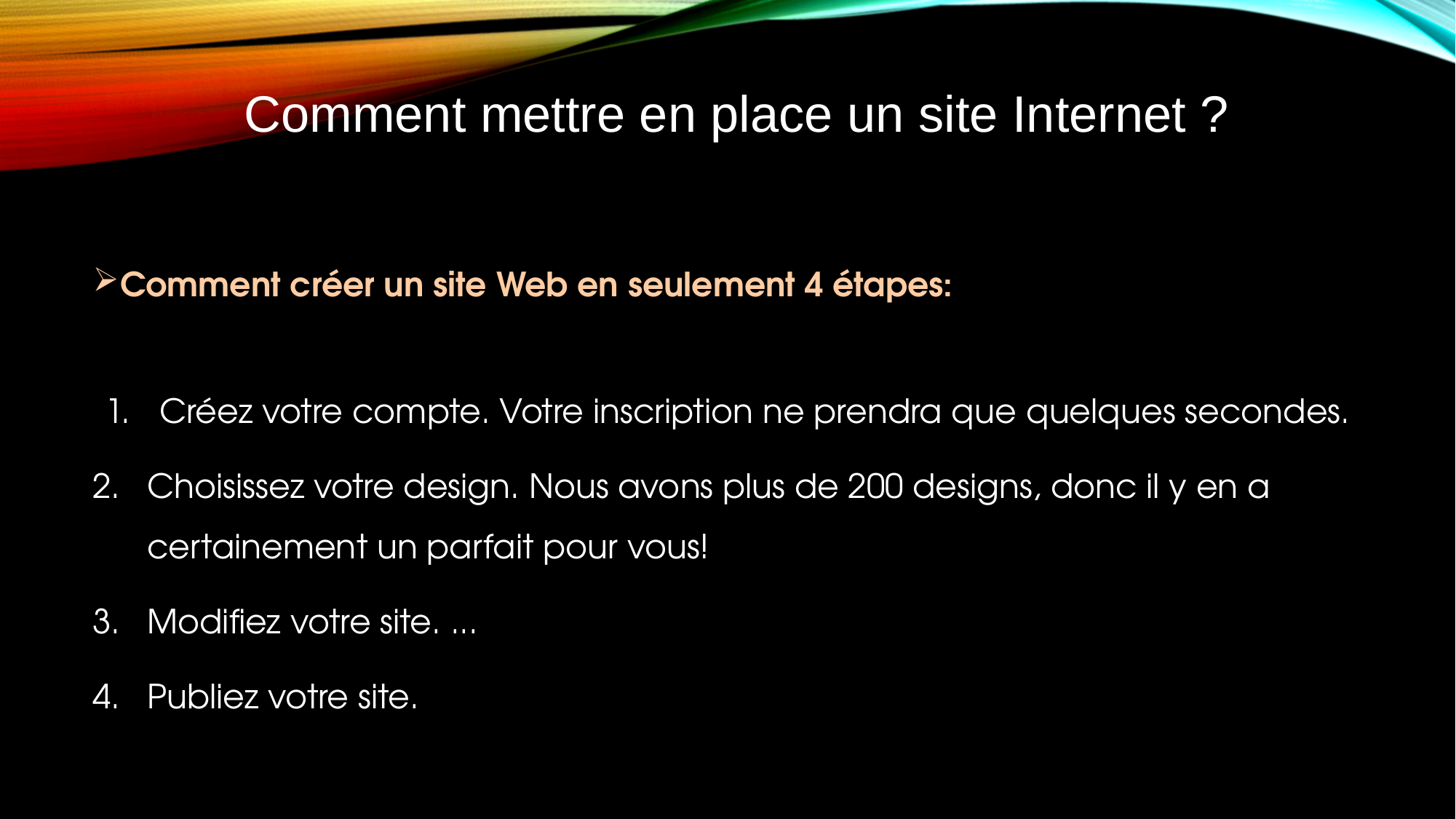

# Comment mettre en place un site Internet ?
Comment créer un site Web en seulement 4 étapes:

Créez votre compte. Votre inscription ne prendra que quelques secondes.
Choisissez votre design. Nous avons plus de 200 designs, donc il y en a certainement un parfait pour vous!
Modifiez votre site. ...
Publiez votre site.